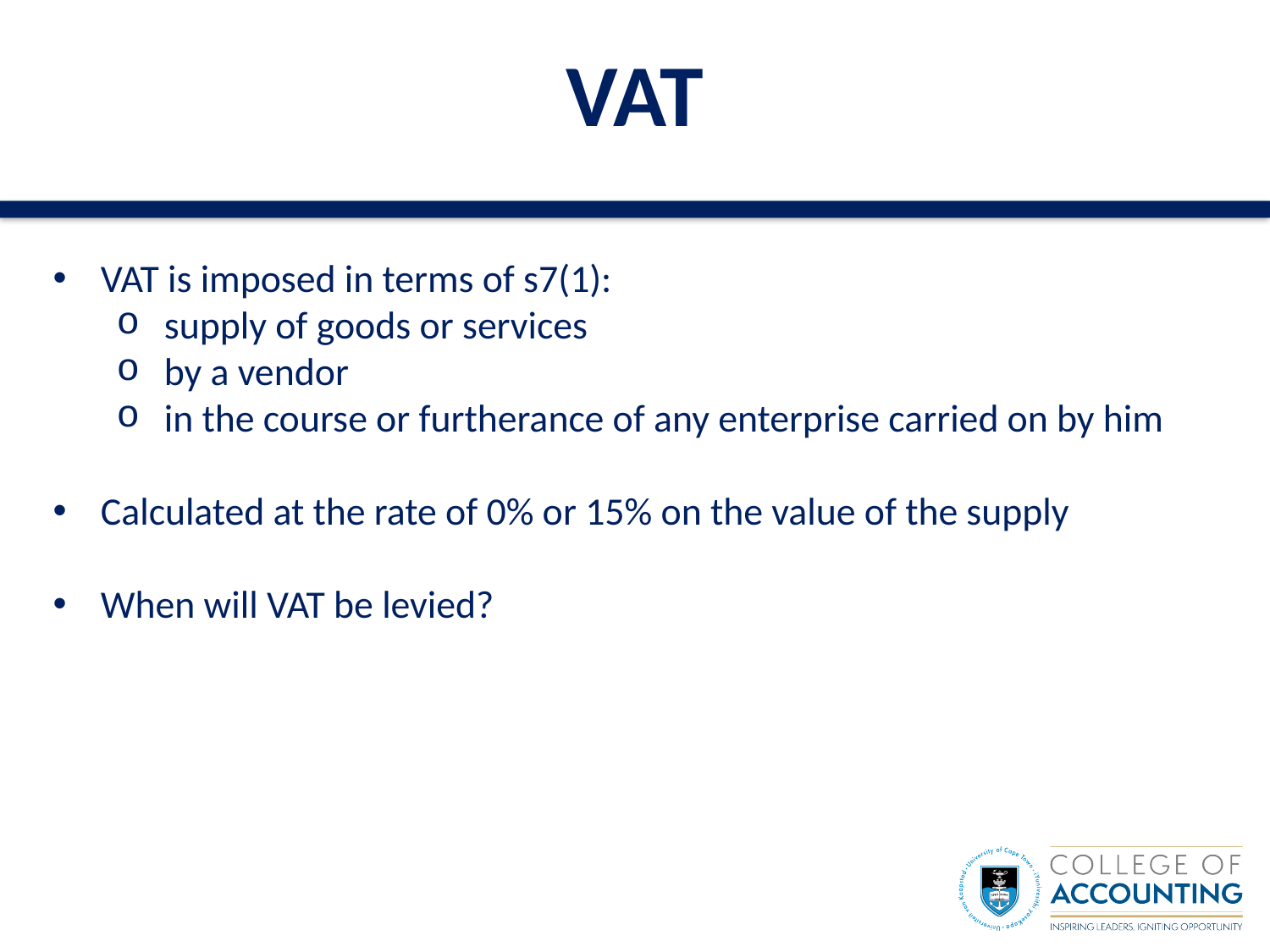

# VAT

VAT is imposed in terms of s7(1):
supply of goods or services
by a vendor
in the course or furtherance of any enterprise carried on by him

Calculated at the rate of 0% or 15% on the value of the supply

When will VAT be levied?